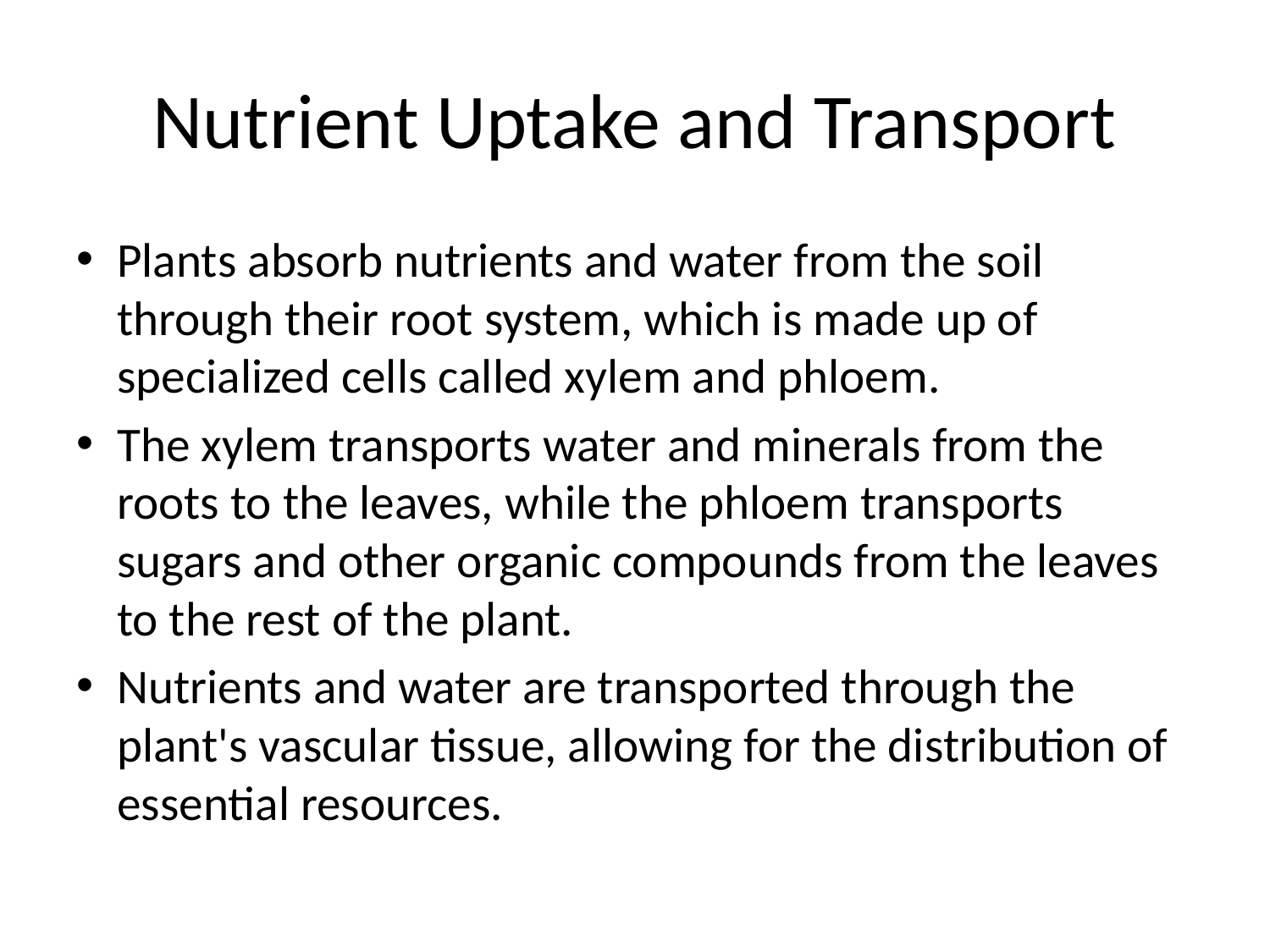

# Nutrient Uptake and Transport
Plants absorb nutrients and water from the soil through their root system, which is made up of specialized cells called xylem and phloem.
The xylem transports water and minerals from the roots to the leaves, while the phloem transports sugars and other organic compounds from the leaves to the rest of the plant.
Nutrients and water are transported through the plant's vascular tissue, allowing for the distribution of essential resources.